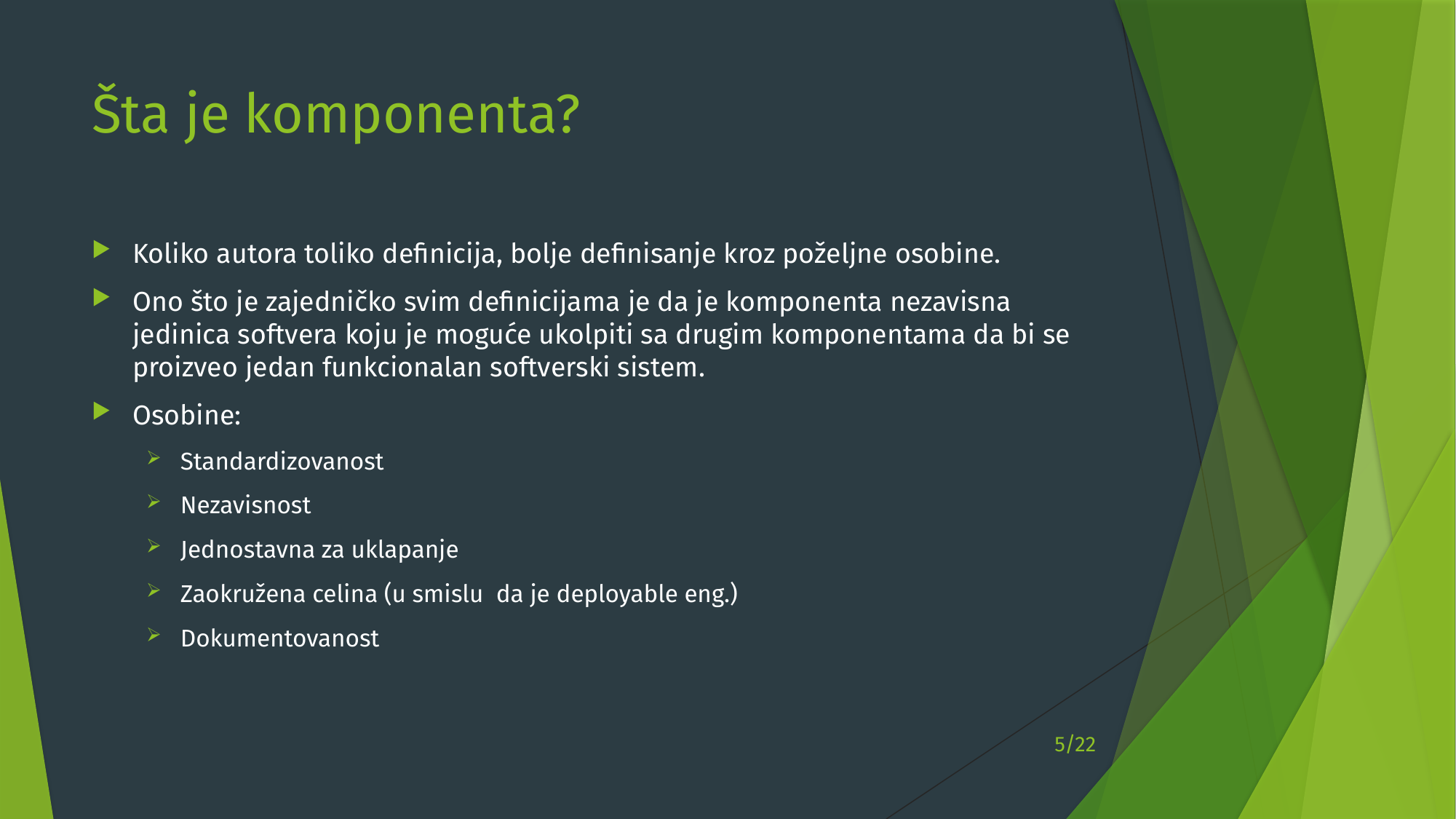

# Šta je komponenta?
Koliko autora toliko definicija, bolje definisanje kroz poželjne osobine.
Ono što je zajedničko svim definicijama je da je komponenta nezavisna jedinica softvera koju je moguće ukolpiti sa drugim komponentama da bi se proizveo jedan funkcionalan softverski sistem.
Osobine:
Standardizovanost
Nezavisnost
Jednostavna za uklapanje
Zaokružena celina (u smislu  da je deployable eng.)
Dokumentovanost

5/22